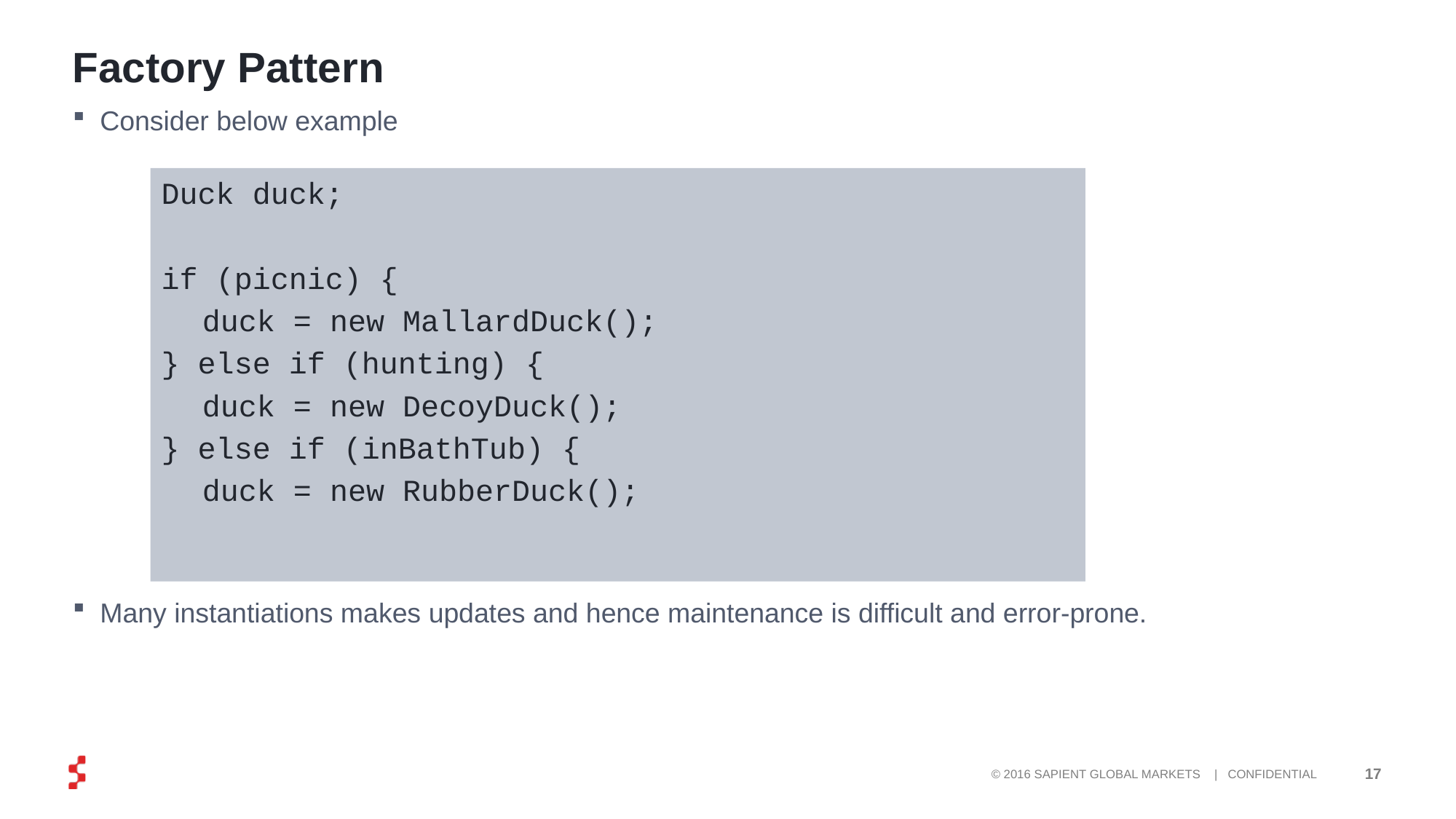

# Factory Pattern
Consider below example

Many instantiations makes updates and hence maintenance is difficult and error-prone.

Duck duck;

if (picnic) {
	duck = new MallardDuck();
} else if (hunting) {
	duck = new DecoyDuck();
} else if (inBathTub) {
	duck = new RubberDuck();